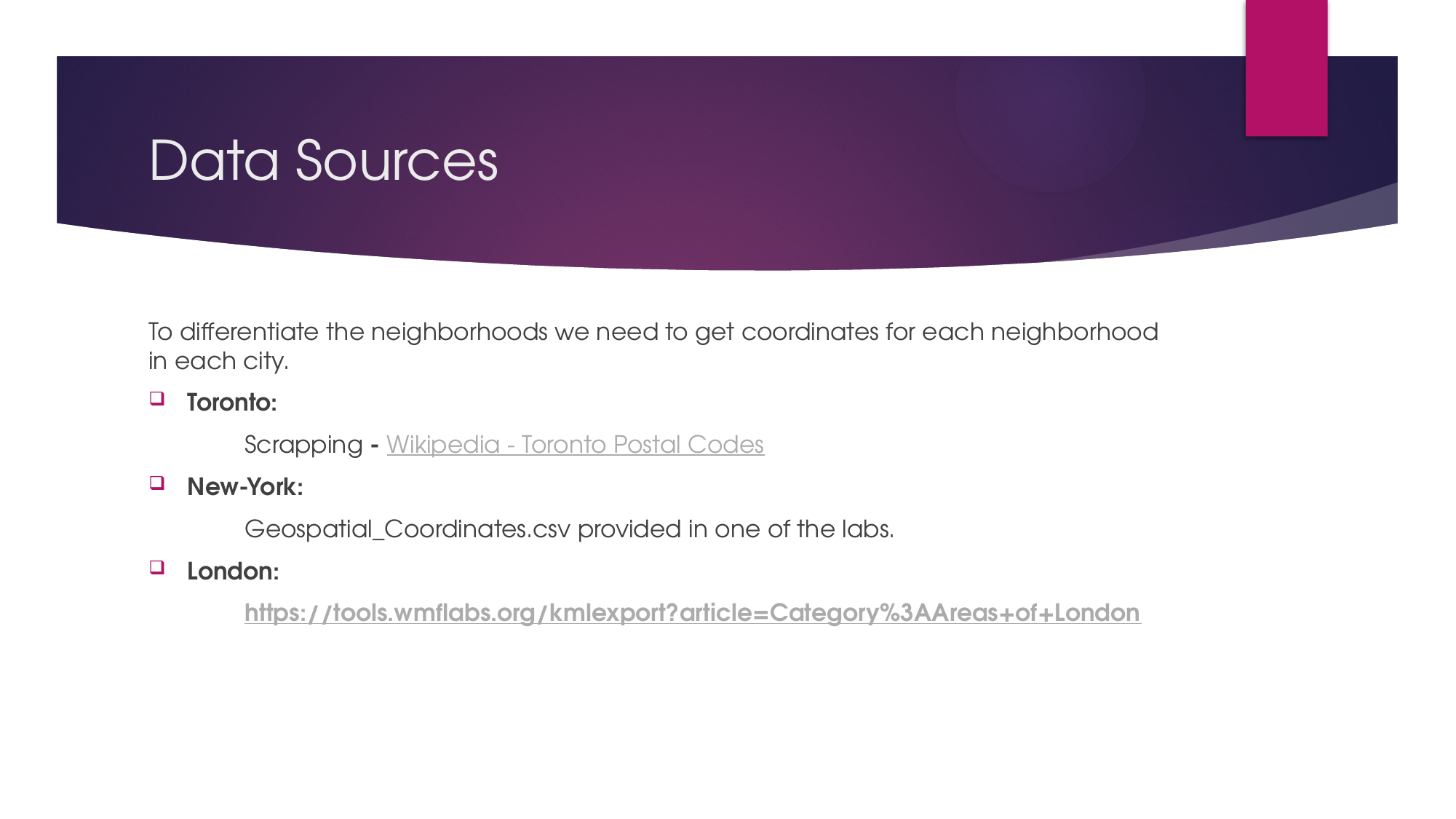

# Data Sources
To differentiate the neighborhoods we need to get coordinates for each neighborhood in each city.
Toronto:
	Scrapping - Wikipedia - Toronto Postal Codes
New-York:
	Geospatial_Coordinates.csv provided in one of the labs.
London:
	https://tools.wmflabs.org/kmlexport?article=Category%3AAreas+of+London